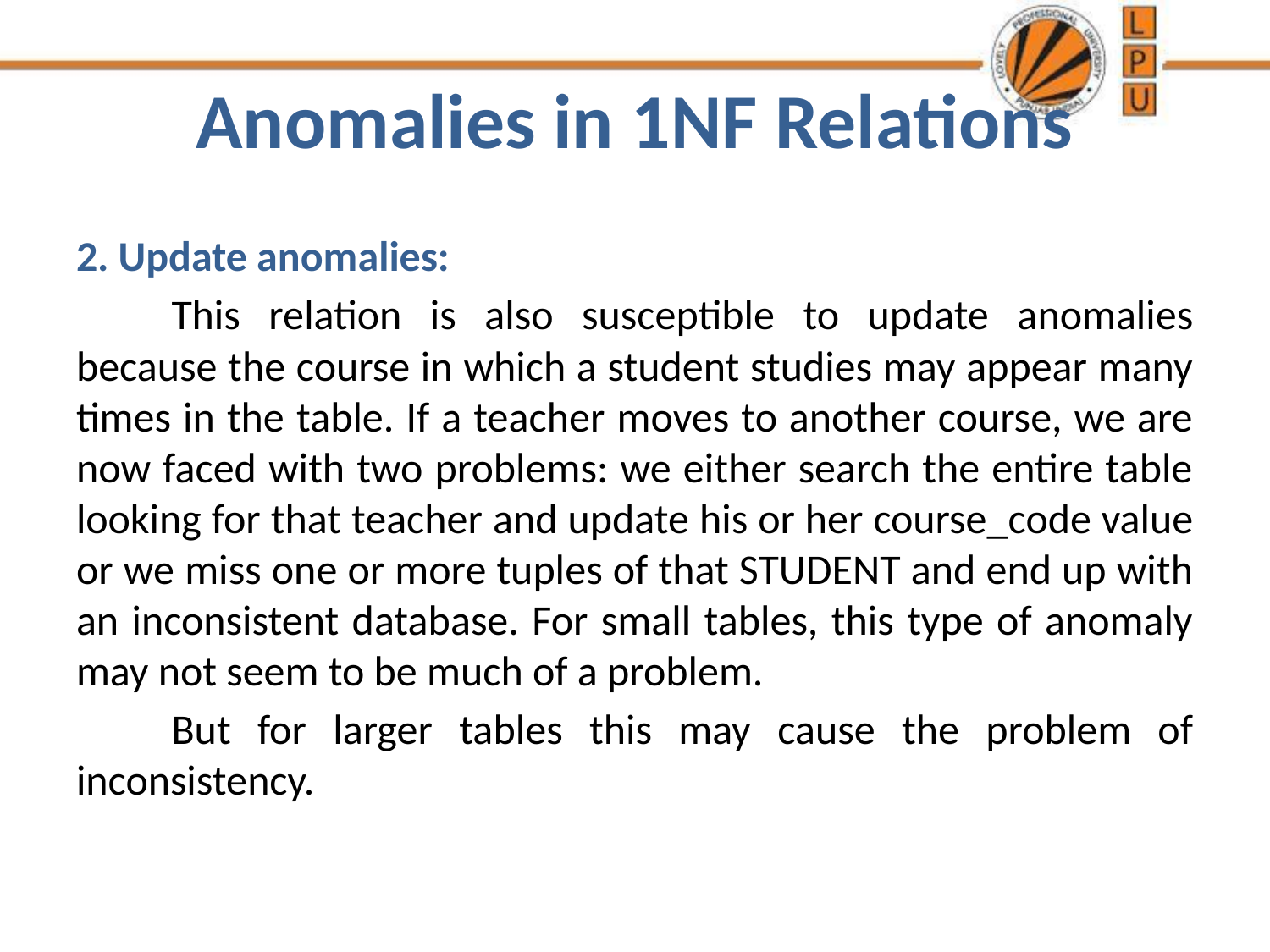

# Anomalies in 1NF Relations
2. Update anomalies:
	This relation is also susceptible to update anomalies because the course in which a student studies may appear many times in the table. If a teacher moves to another course, we are now faced with two problems: we either search the entire table looking for that teacher and update his or her course_code value or we miss one or more tuples of that STUDENT and end up with an inconsistent database. For small tables, this type of anomaly may not seem to be much of a problem.
	But for larger tables this may cause the problem of inconsistency.